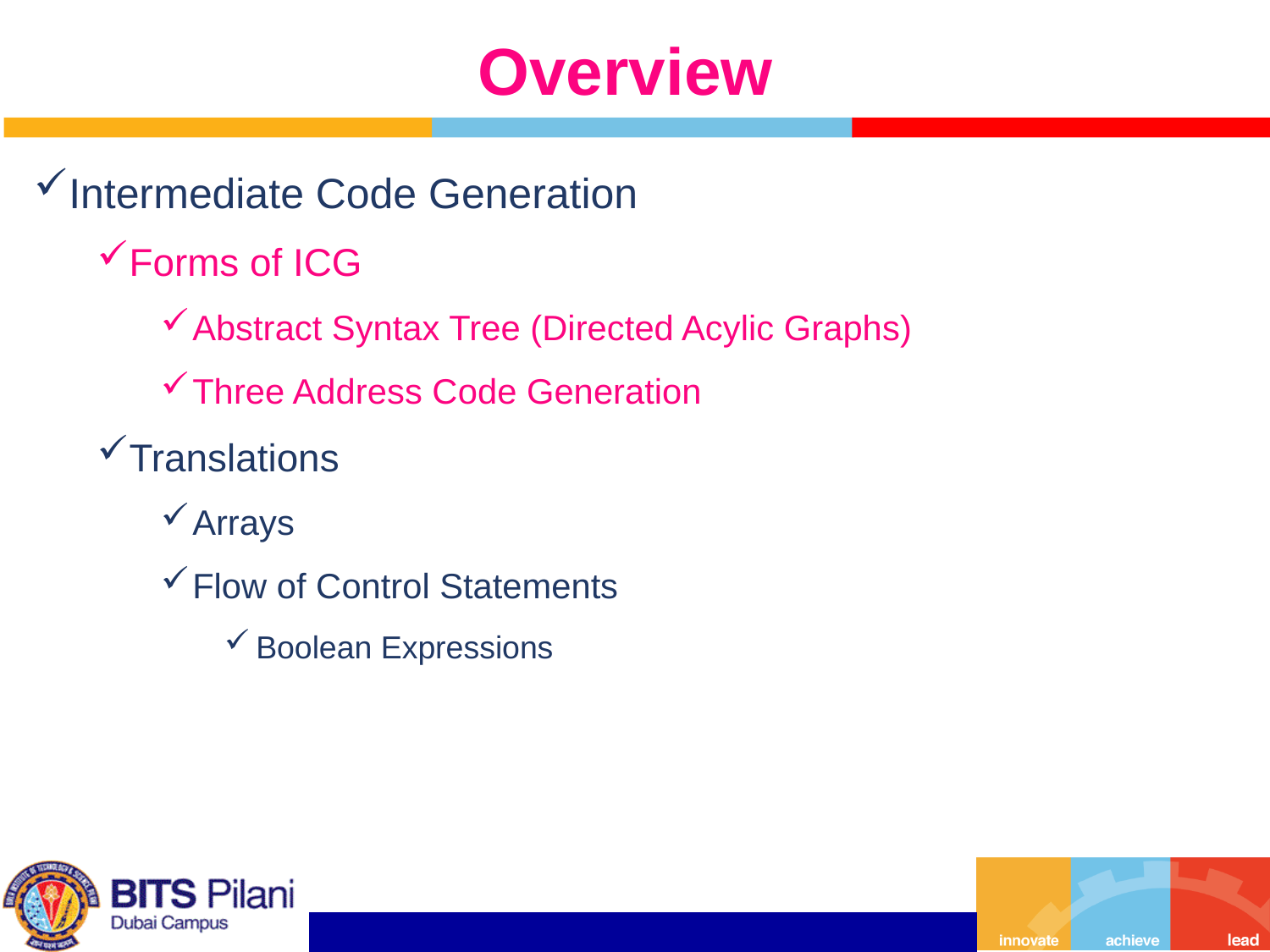

# Overview
Intermediate Code Generation
Forms of ICG
Abstract Syntax Tree (Directed Acylic Graphs)
Three Address Code Generation
Translations
Arrays
Flow of Control Statements
Boolean Expressions
5